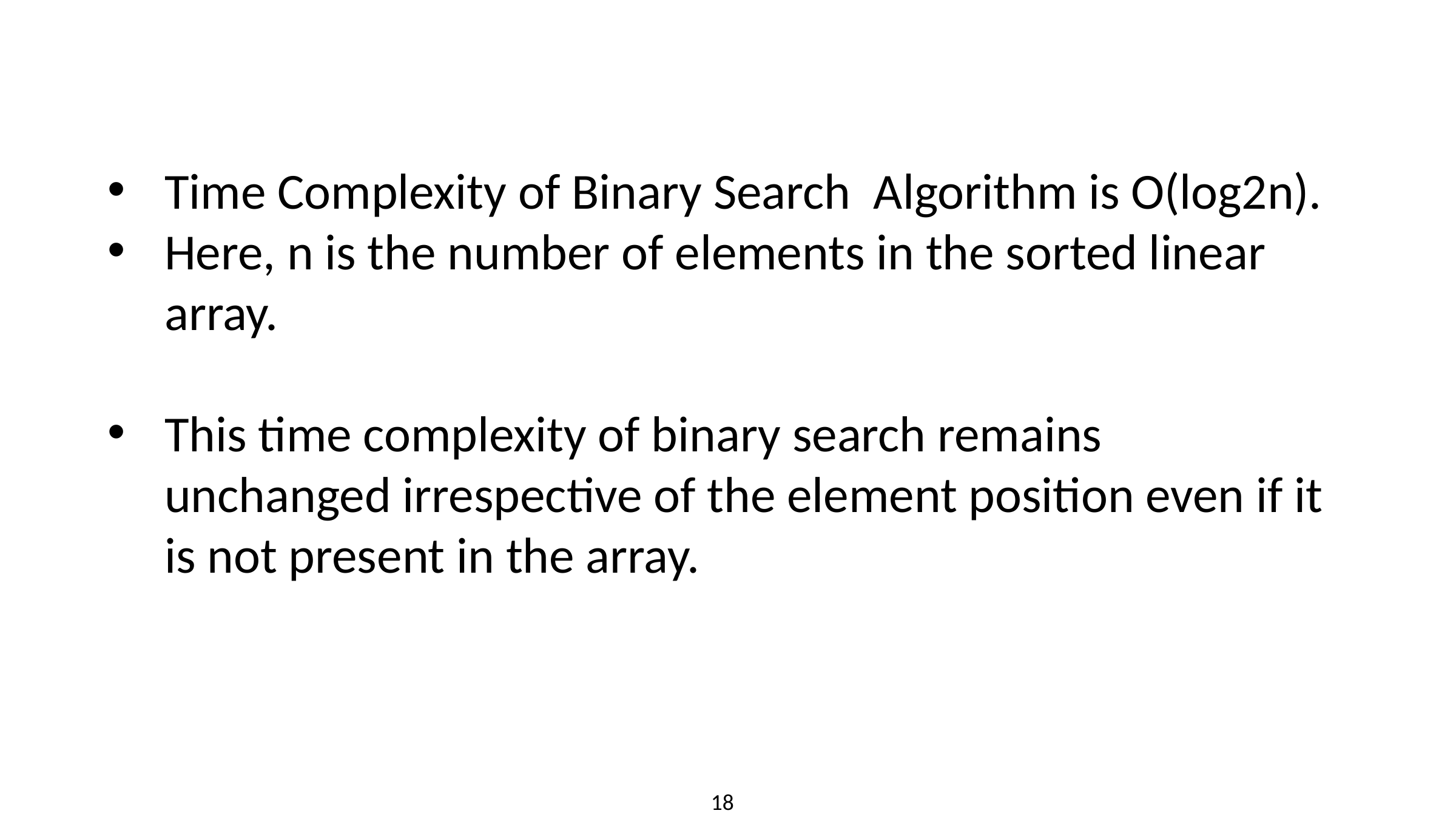

Time Complexity of Binary Search  Algorithm is O(log2n).
Here, n is the number of elements in the sorted linear array.

This time complexity of binary search remains unchanged irrespective of the element position even if it is not present in the array.
18